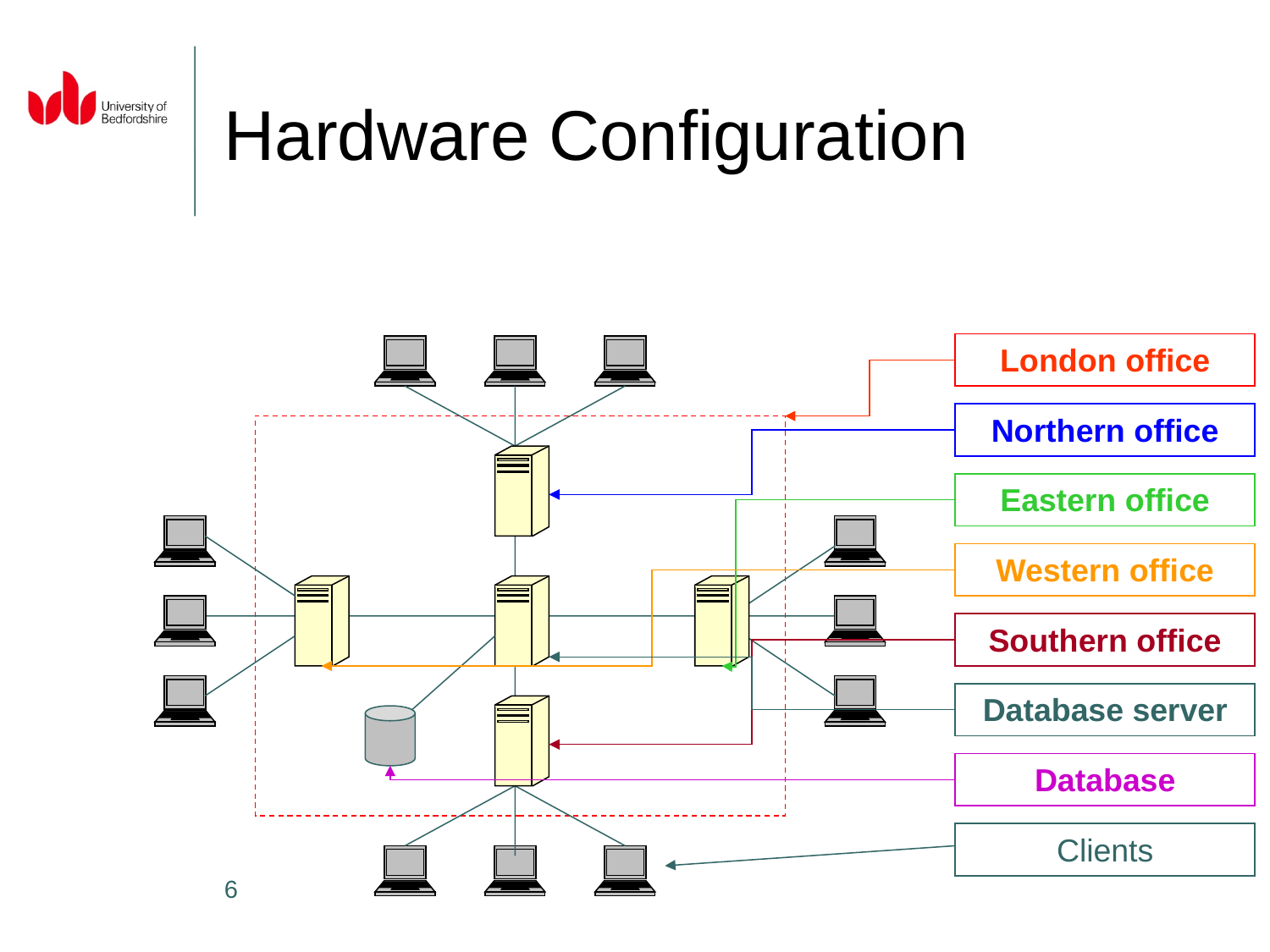

# Hardware Configuration
London office

Northern office

Eastern office

Western office

Southern office

Database server

Database

Clients

6